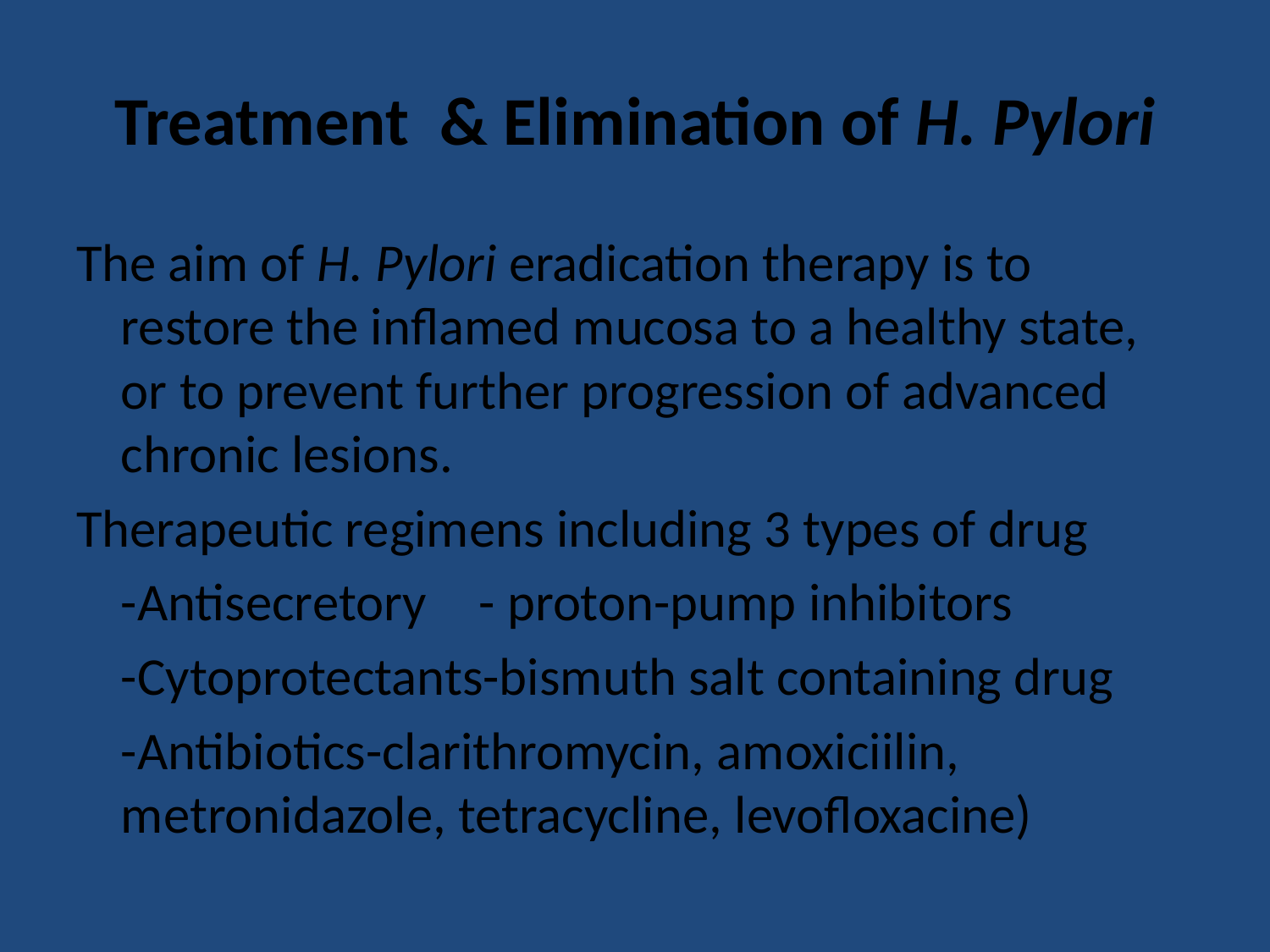

# Treatment  & Elimination of H. Pylori
The aim of H. Pylori eradication therapy is to restore the inflamed mucosa to a healthy state, or to prevent further progression of advanced chronic lesions.
Therapeutic regimens including 3 types of drug
	-Antisecretory	- proton-pump inhibitors
	-Cytoprotectants-bismuth salt containing drug
	-Antibiotics-clarithromycin, amoxiciilin,           metronidazole, tetracycline, levofloxacine)